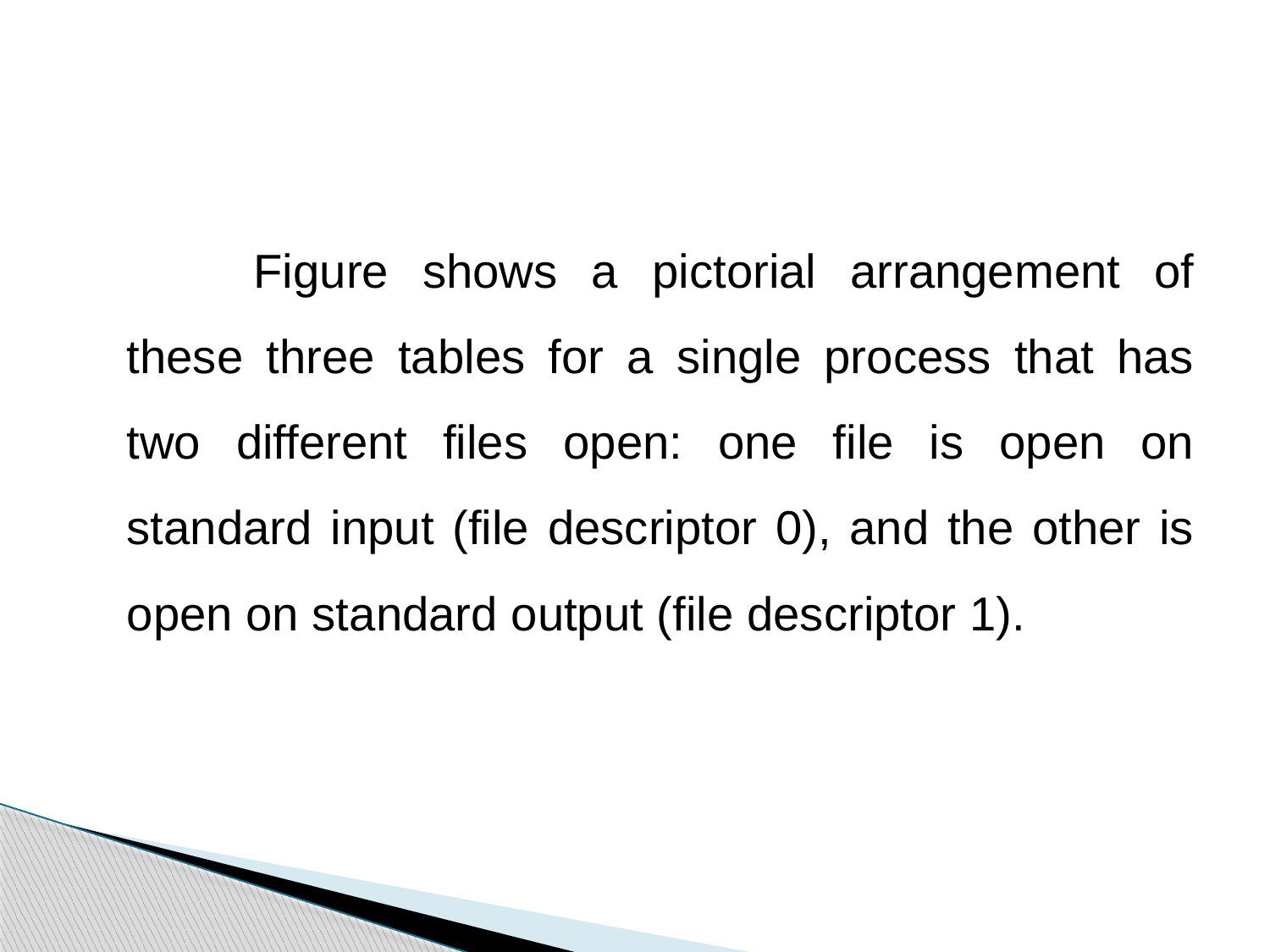

#
		Figure shows a pictorial arrangement of these three tables for a single process that has two different files open: one file is open on standard input (file descriptor 0), and the other is open on standard output (file descriptor 1).